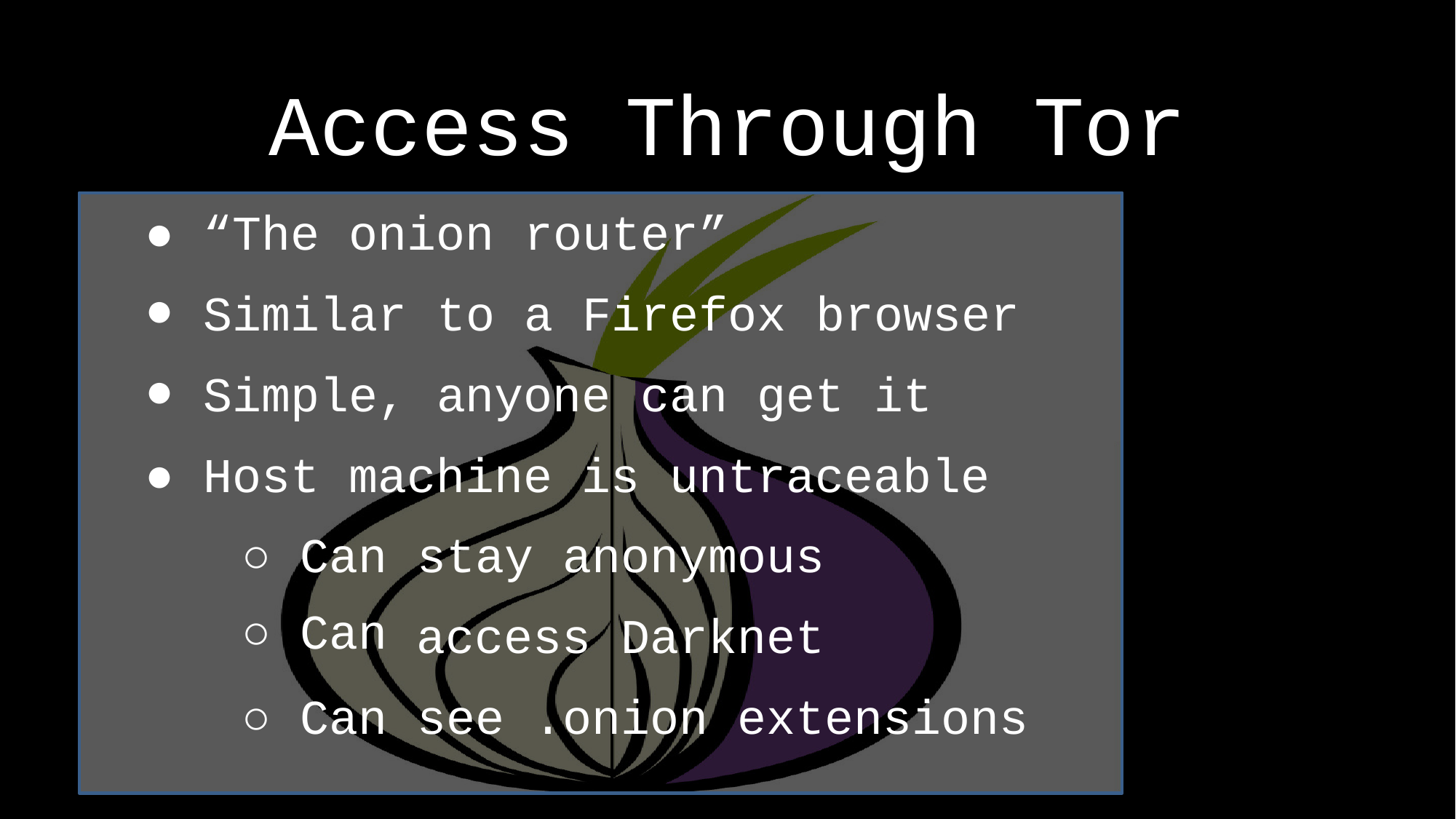

Access
Through
Tor

●
●
●
●
“The
onion
router”
Similar
Simple,
to
a
Firefox
browser
anyone
can
get
it
Host
machine is
untraceable
○
○
○
Can
Can
Can
stay
anonymous
access
Darknet
see
.onion
extensions